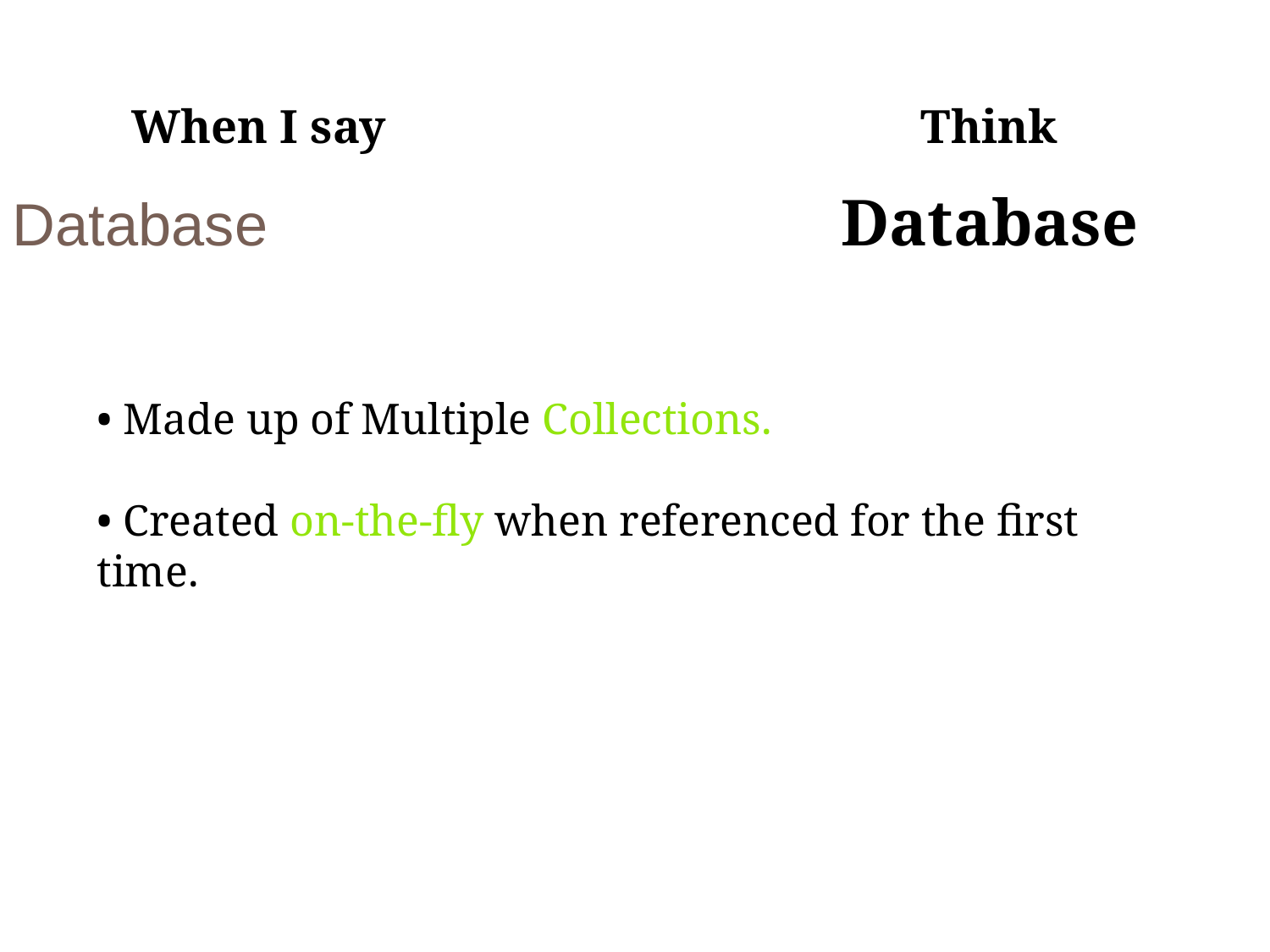

When I say
Think
Database
Database
• Made up of Multiple Collections.

• Created on-the-fly when referenced for the first time.